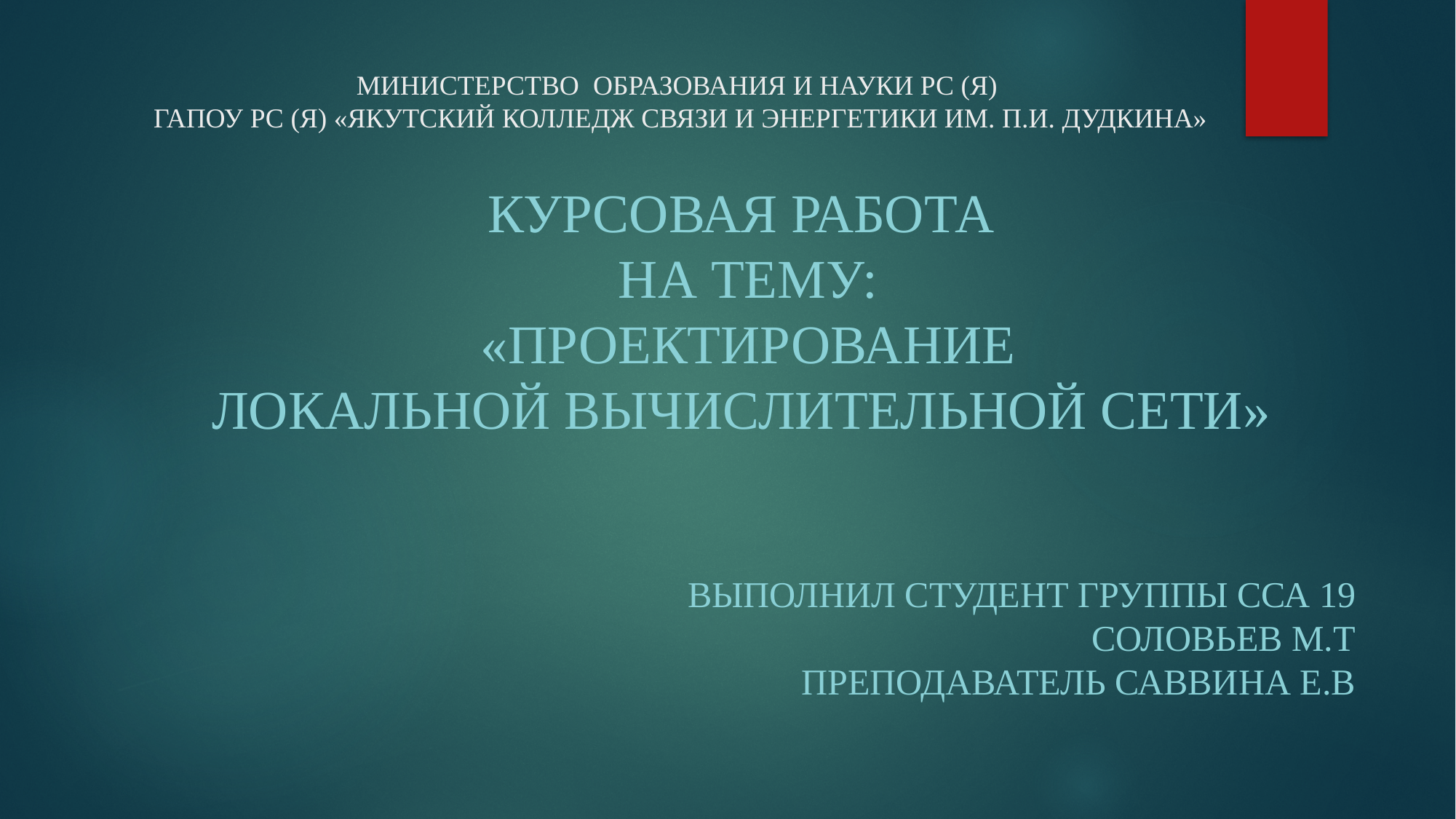

# МИНИСТЕРСТВО  ОБРАЗОВАНИЯ И НАУКИ РС (Я)  ГАПОУ РС (Я) «ЯКУТСКИЙ КОЛЛЕДЖ СВЯЗИ И ЭНЕРГЕТИКИ ИМ. П.И. ДУДКИНА»

Курсовая работа
 на тему:
 «Проектирование локальной вычислительной сети»

Выполнил студент группы ССА 19
Соловьев М.T
Преподаватель Саввина Е.В